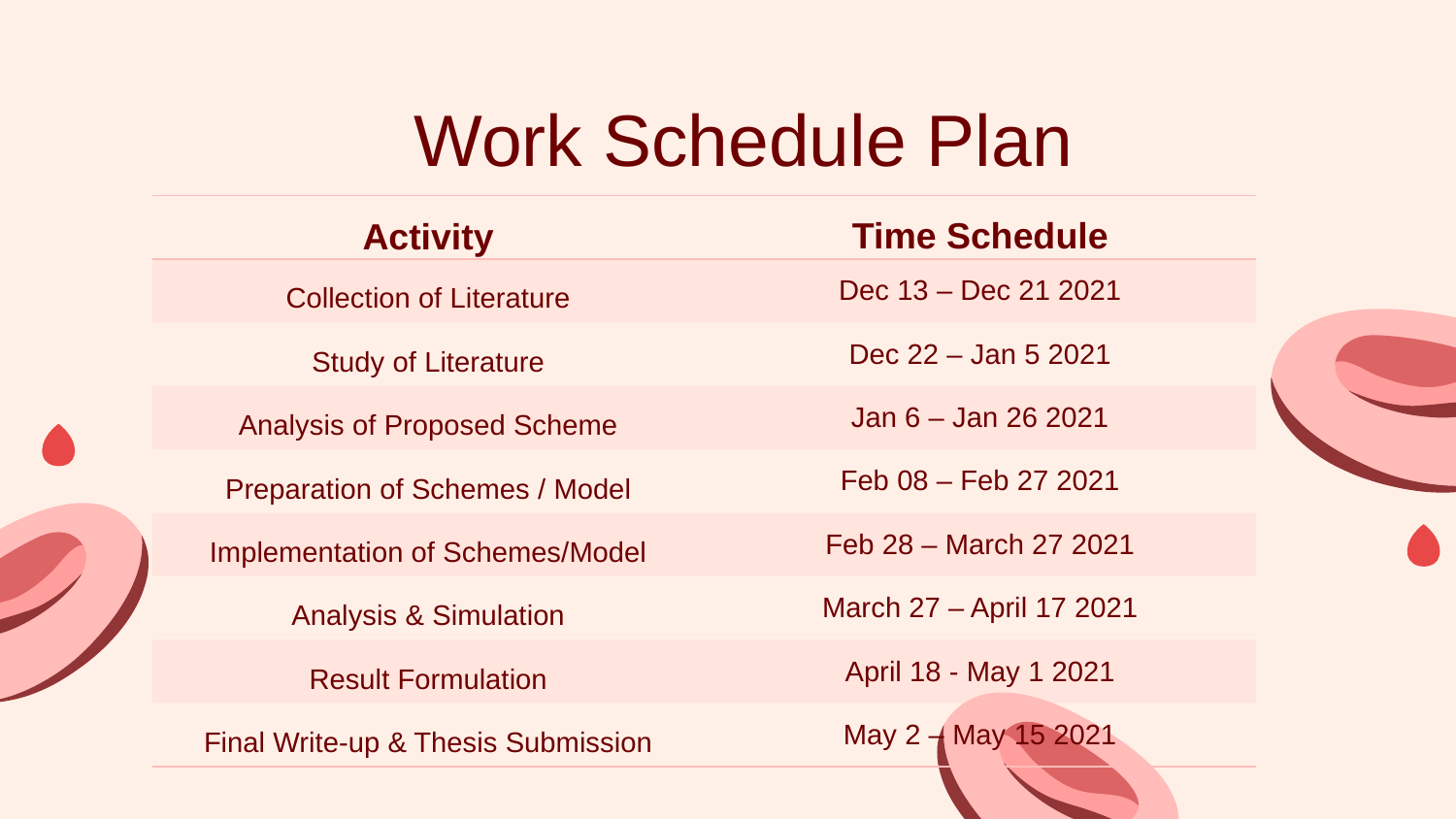

# Work Schedule Plan

| Activity | Time Schedule |
| --- | --- |
| Collection of Literature | Dec 13 – Dec 21 2021 |
| Study of Literature | Dec 22 – Jan 5 2021 |
| Analysis of Proposed Scheme | Jan 6 – Jan 26 2021 |
| Preparation of Schemes / Model | Feb 08 – Feb 27 2021 |
| Implementation of Schemes/Model | Feb 28 – March 27 2021 |
| Analysis & Simulation | March 27 – April 17 2021 |
| Result Formulation | April 18 - May 1 2021 |
| Final Write-up & Thesis Submission | May 2 – May 15 2021 |